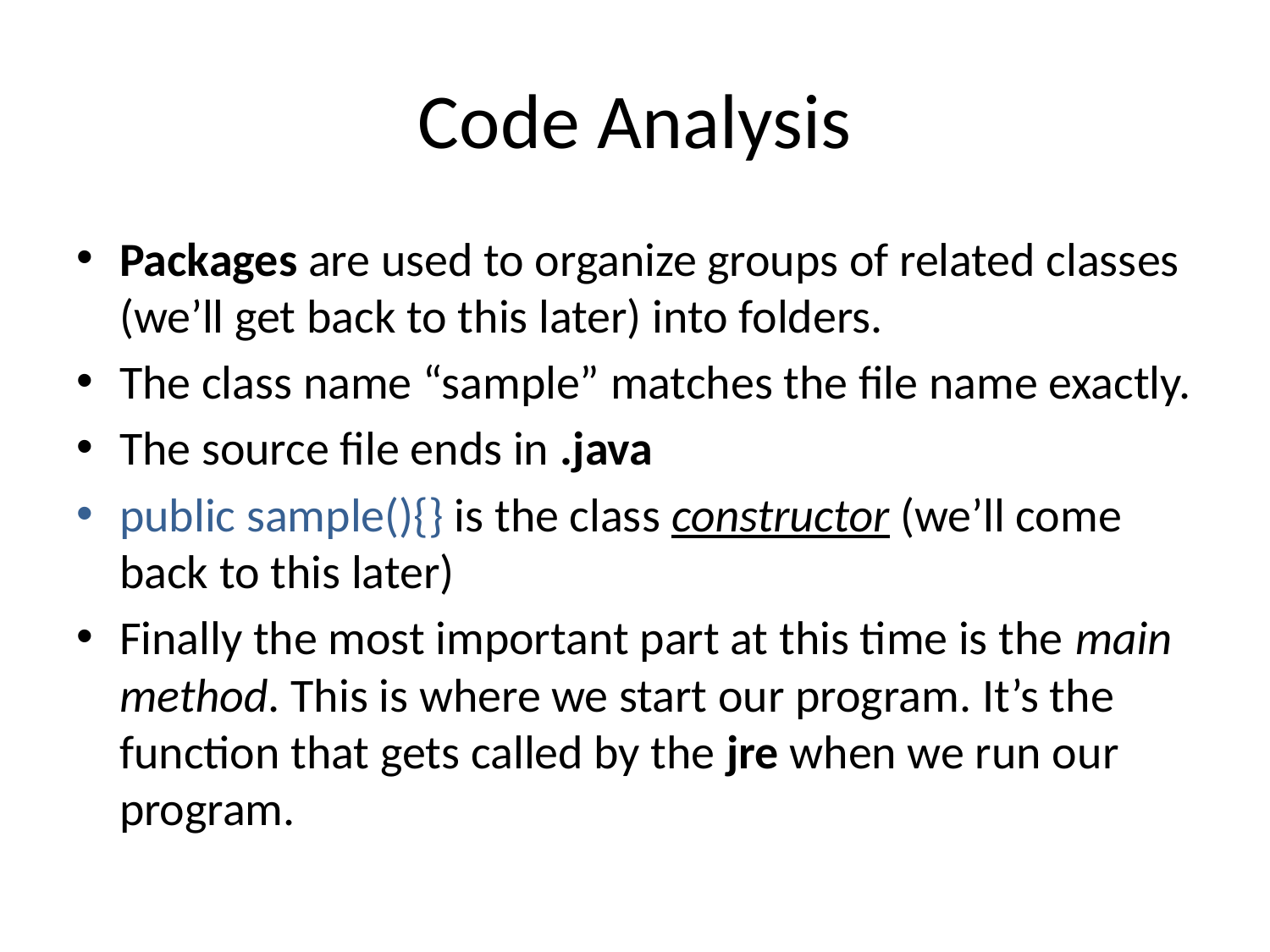

# Code Analysis
Packages are used to organize groups of related classes (we’ll get back to this later) into folders.
The class name “sample” matches the file name exactly.
The source file ends in .java
public sample(){} is the class constructor (we’ll come back to this later)
Finally the most important part at this time is the main method. This is where we start our program. It’s the function that gets called by the jre when we run our program.